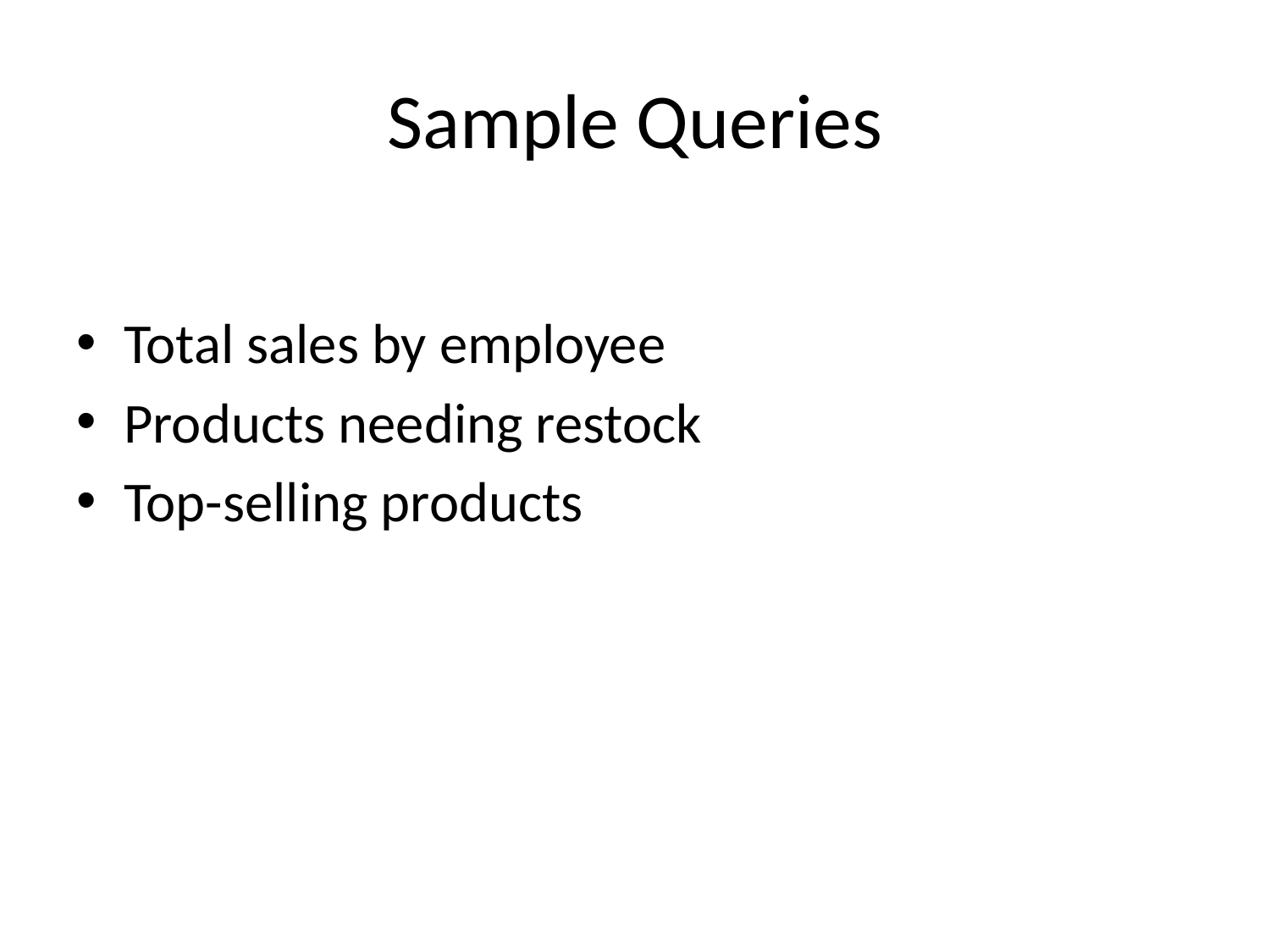

# Sample Queries

Total sales by employee
Products needing restock
Top-selling products